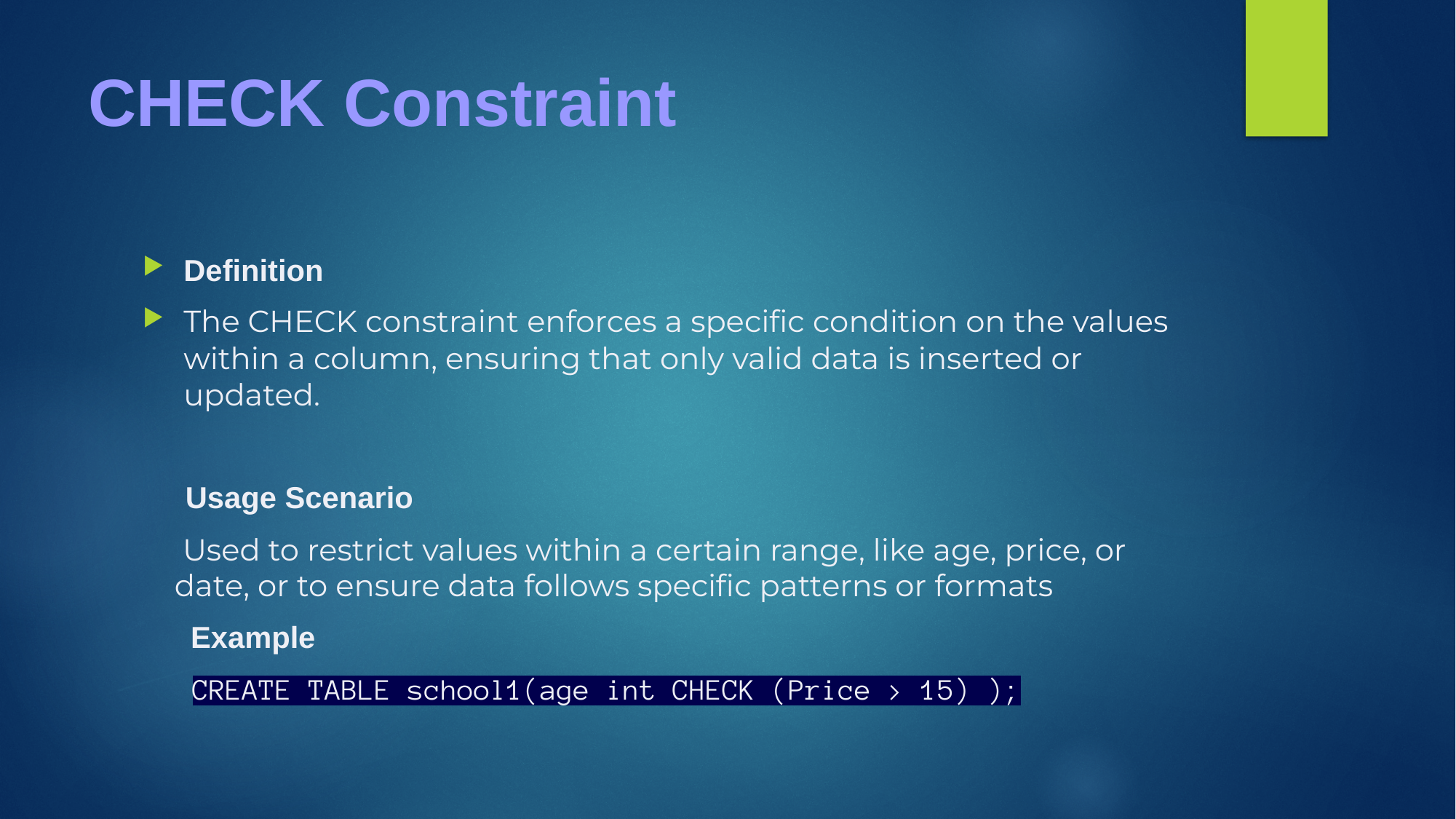

# CHECK Constraint
Definition
The CHECK constraint enforces a specific condition on the values within a column, ensuring that only valid data is inserted or updated.

     Usage Scenario
     Used to restrict values within a certain range, like age, price, or            date, or to ensure data follows specific patterns or formats
      Example
      CREATE TABLE school1(age int CHECK (Price > 15) );